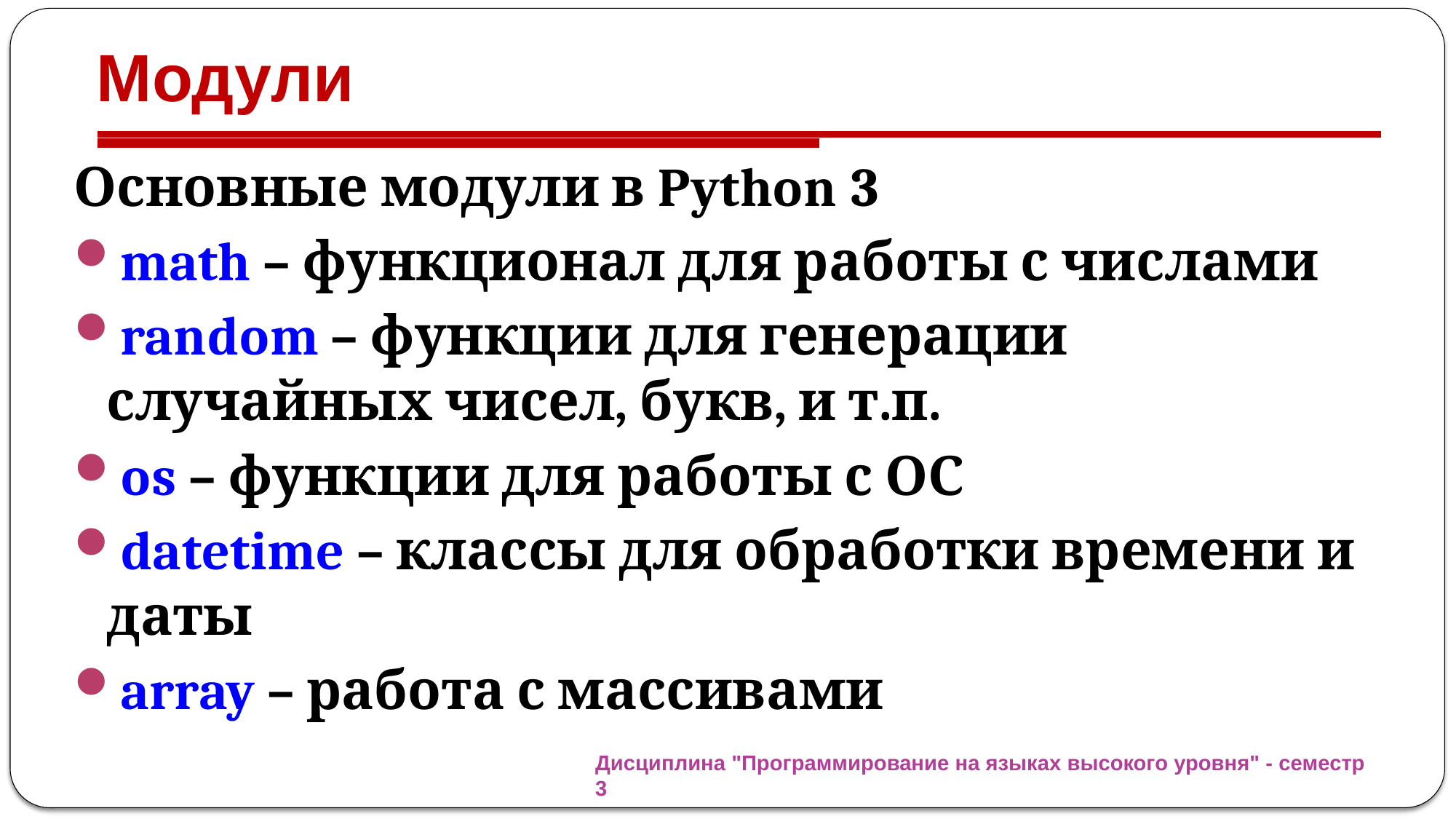

# Модули
Основные модули в Python 3
math – функционал для работы с числами
random – функции для генерации случайных чисел, букв, и т.п.
os – функции для работы с ОС
datetime – классы для обработки времени и даты
array – работа с массивами

Дисциплина "Программирование на языках высокого уровня" - семестр 3